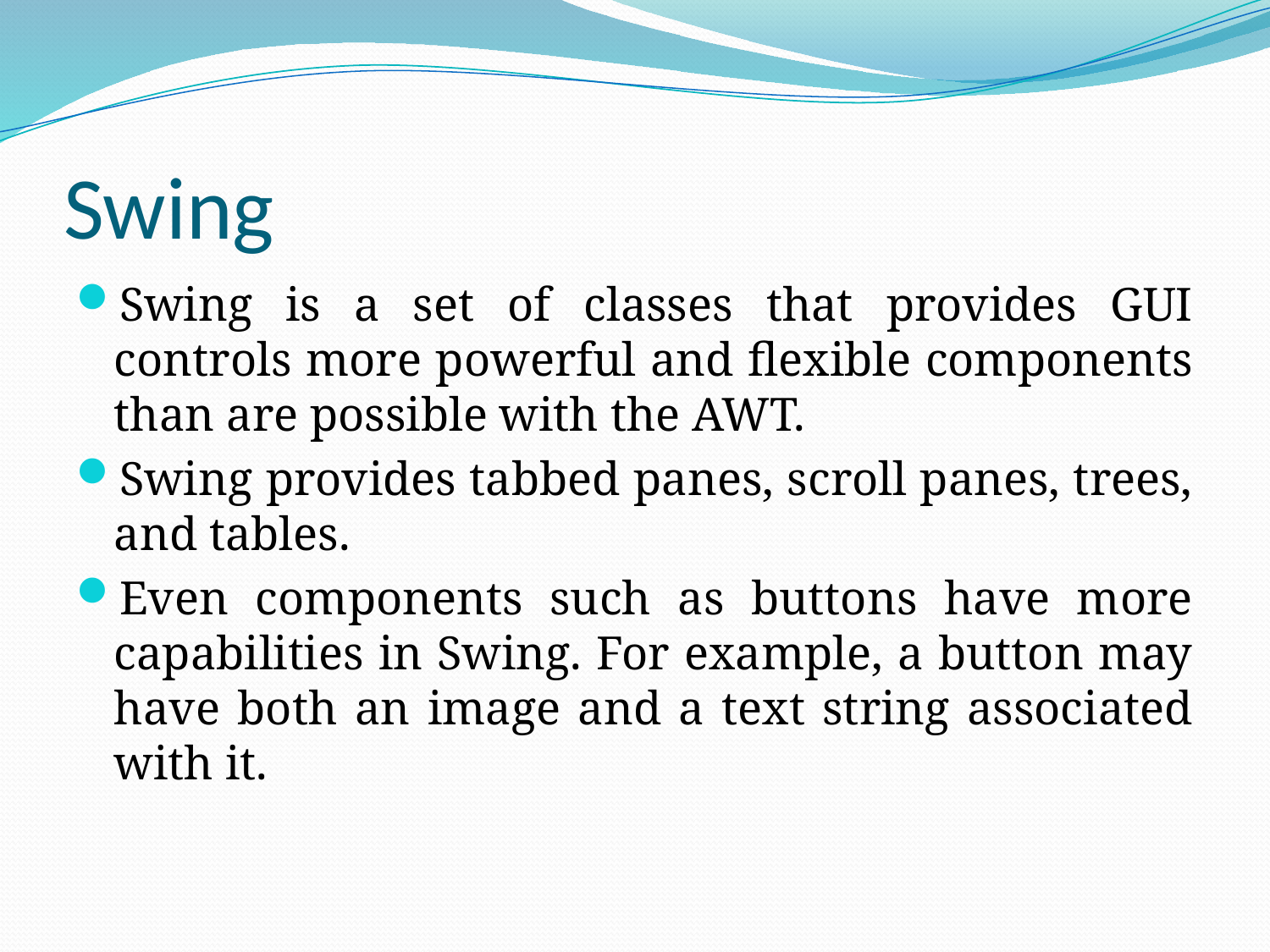

# Swing
Swing is a set of classes that provides GUI controls more powerful and flexible components than are possible with the AWT.
Swing provides tabbed panes, scroll panes, trees, and tables.
Even components such as buttons have more capabilities in Swing. For example, a button may have both an image and a text string associated with it.